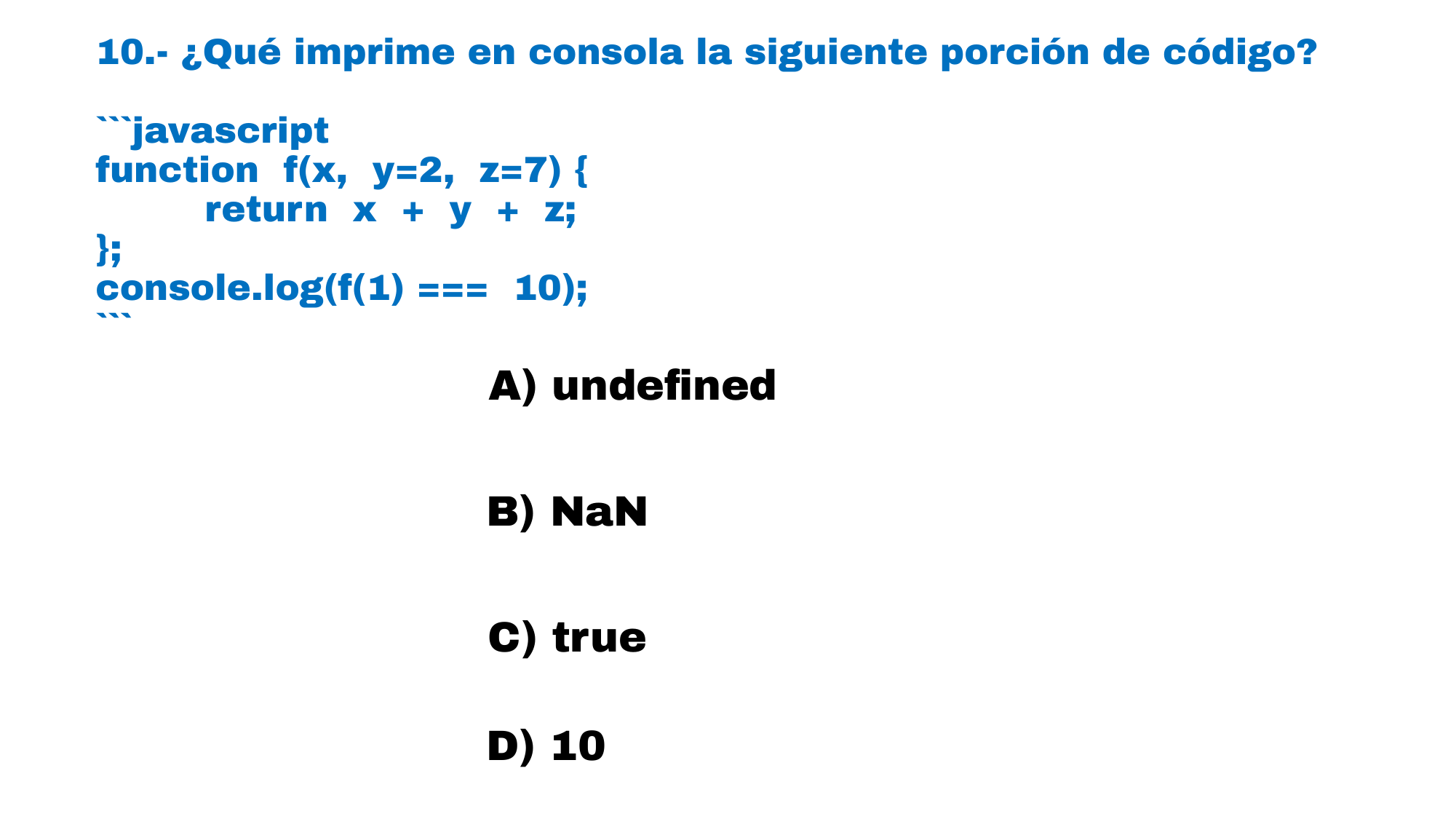

# 10.- ¿Qué imprime en consola la siguiente porción de código? ```javascript function  f(x,  y=2,  z=7) { return  x  +  y  +  z; }; console.log(f(1) ===  10); ```
A) undefined
B) NaN
C) true
D) 10